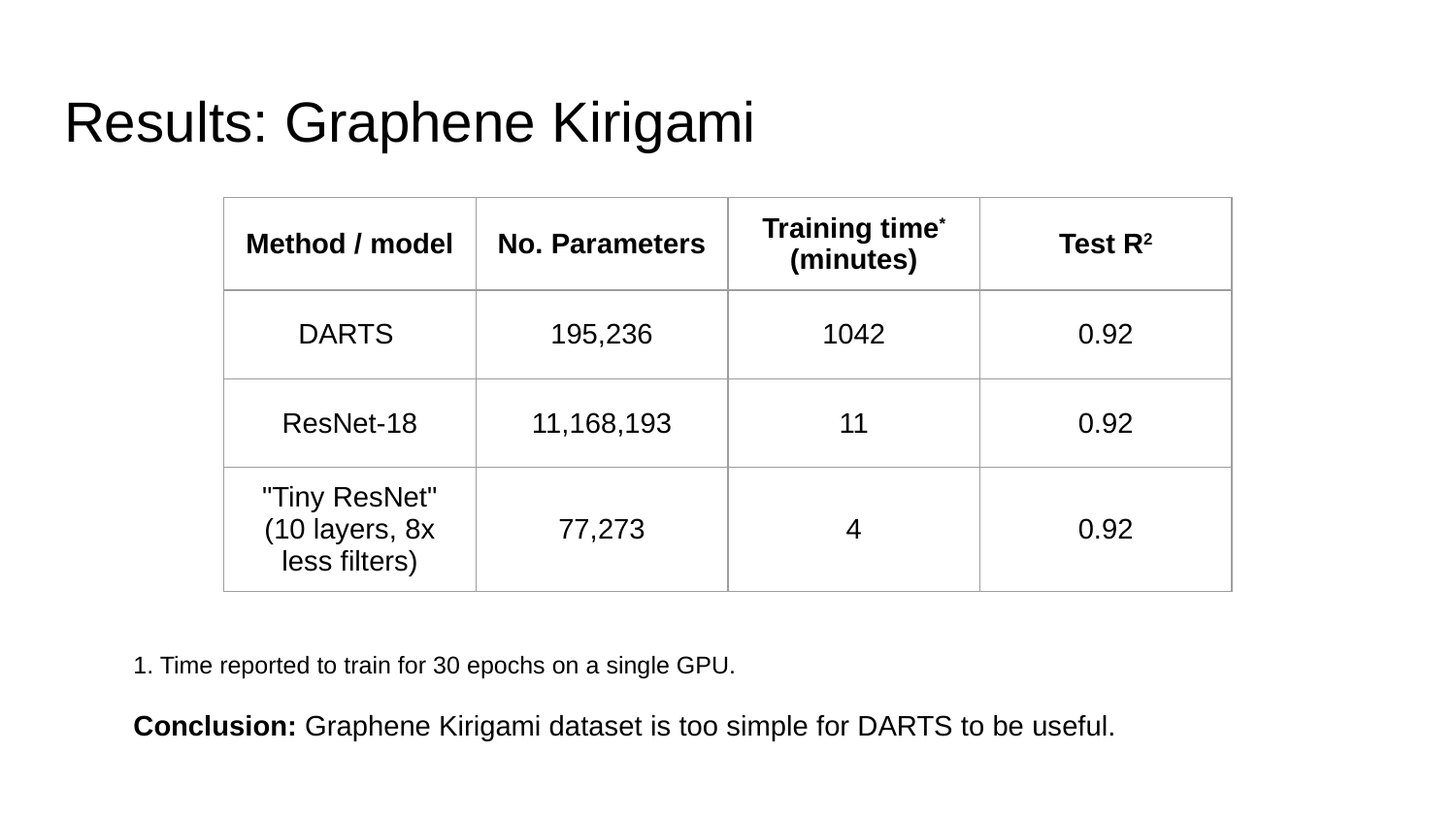

# Results: Graphene Kirigami
| Method / model | No. Parameters | Training time\* (minutes) | Test R2 |
| --- | --- | --- | --- |
| DARTS | 195,236 | 1042 | 0.92 |
| ResNet-18 | 11,168,193 | 11 | 0.92 |
| "Tiny ResNet" (10 layers, 8x less filters) | 77,273 | 4 | 0.92 |
1. Time reported to train for 30 epochs on a single GPU.

Conclusion: Graphene Kirigami dataset is too simple for DARTS to be useful.